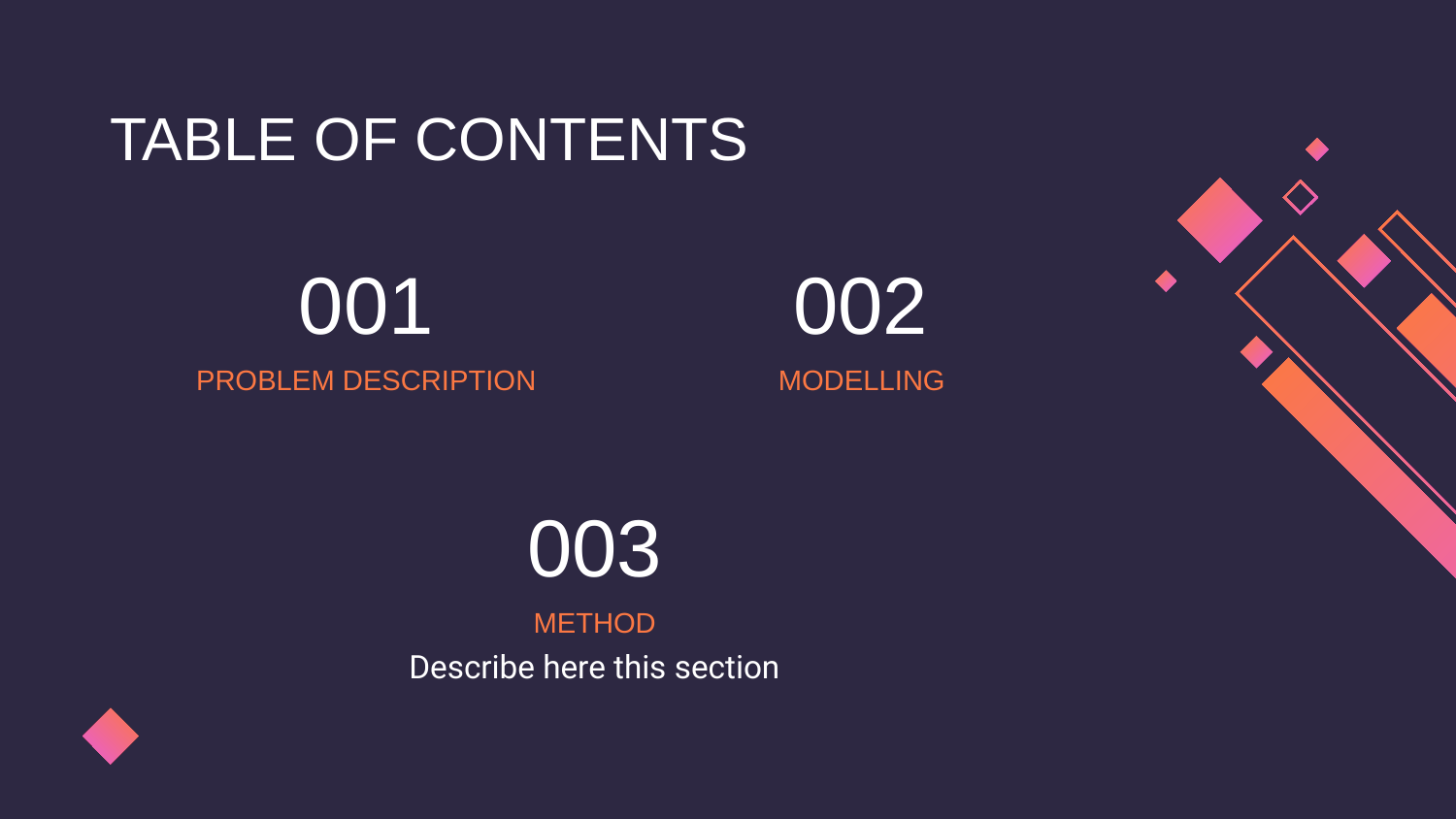

TABLE OF CONTENTS
002
# 001
PROBLEM DESCRIPTION
MODELLING
003
METHOD
Describe here this section